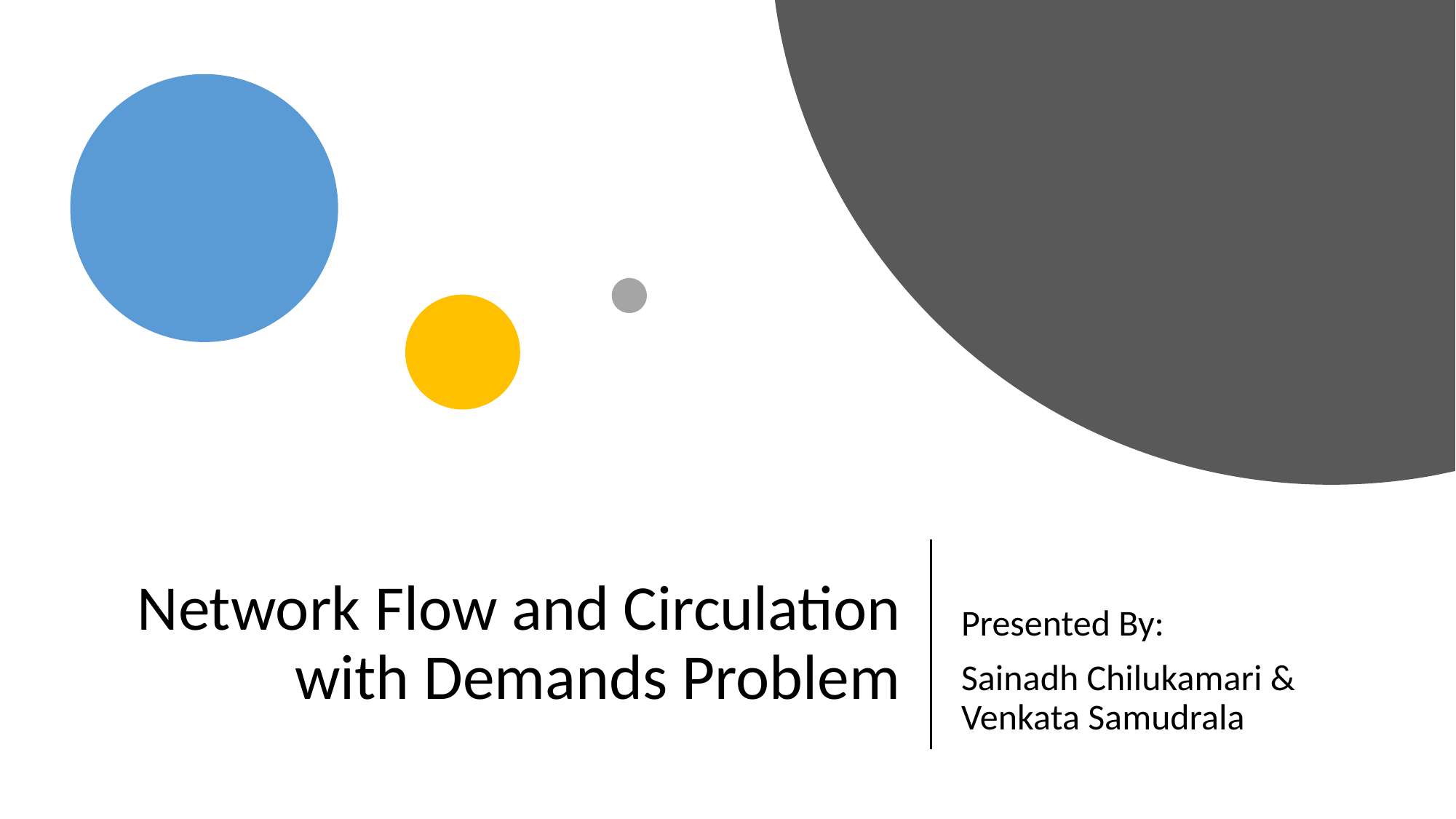

# Network Flow and Circulation with Demands Problem

Presented By:
Sainadh Chilukamari & Venkata Samudrala